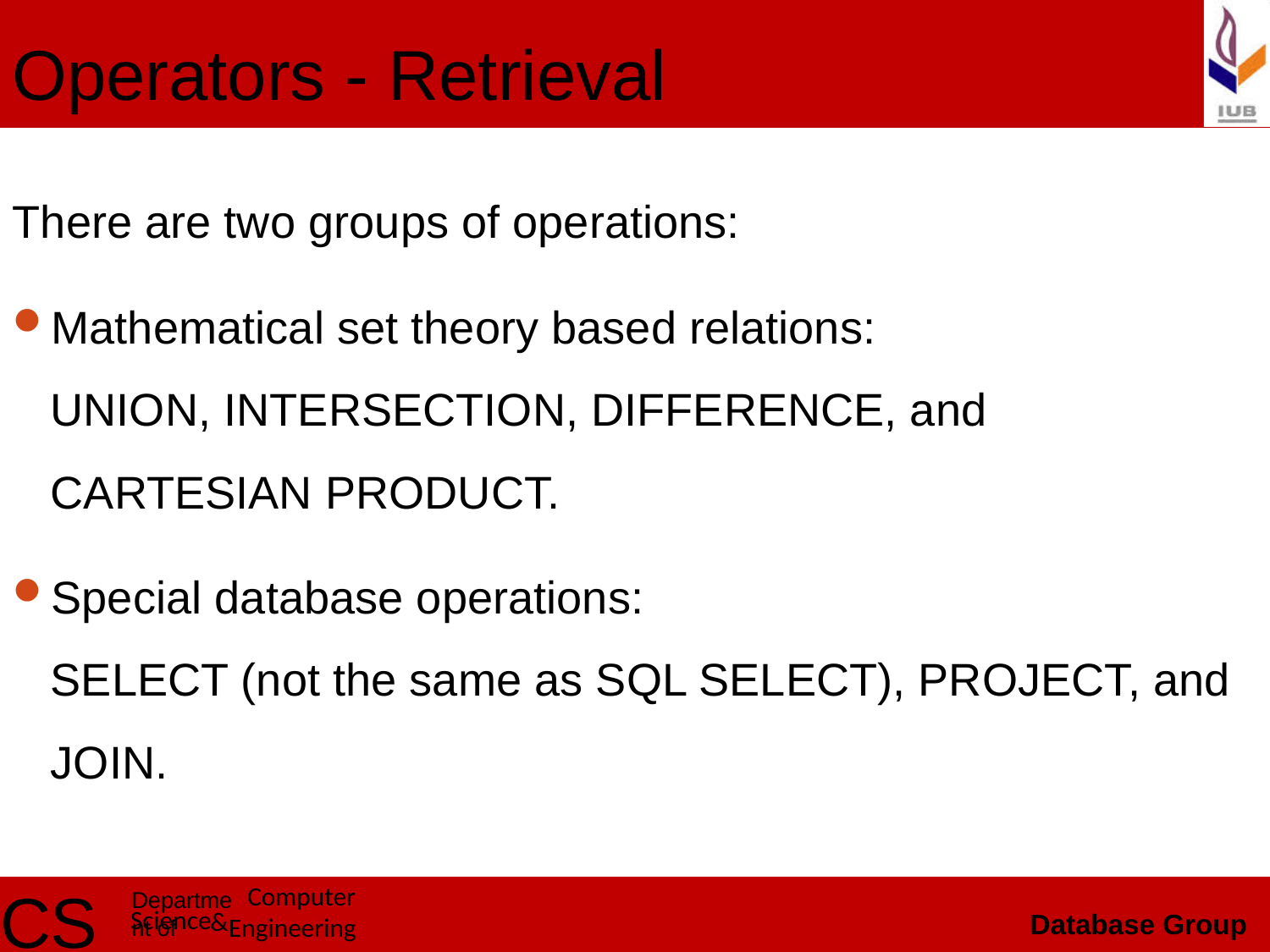

# Operators - Retrieval
There are two groups of operations:
Mathematical set theory based relations:
UNION, INTERSECTION, DIFFERENCE, and CARTESIAN PRODUCT.
Special database operations:
SELECT (not the same as SQL SELECT), PROJECT, and JOIN.